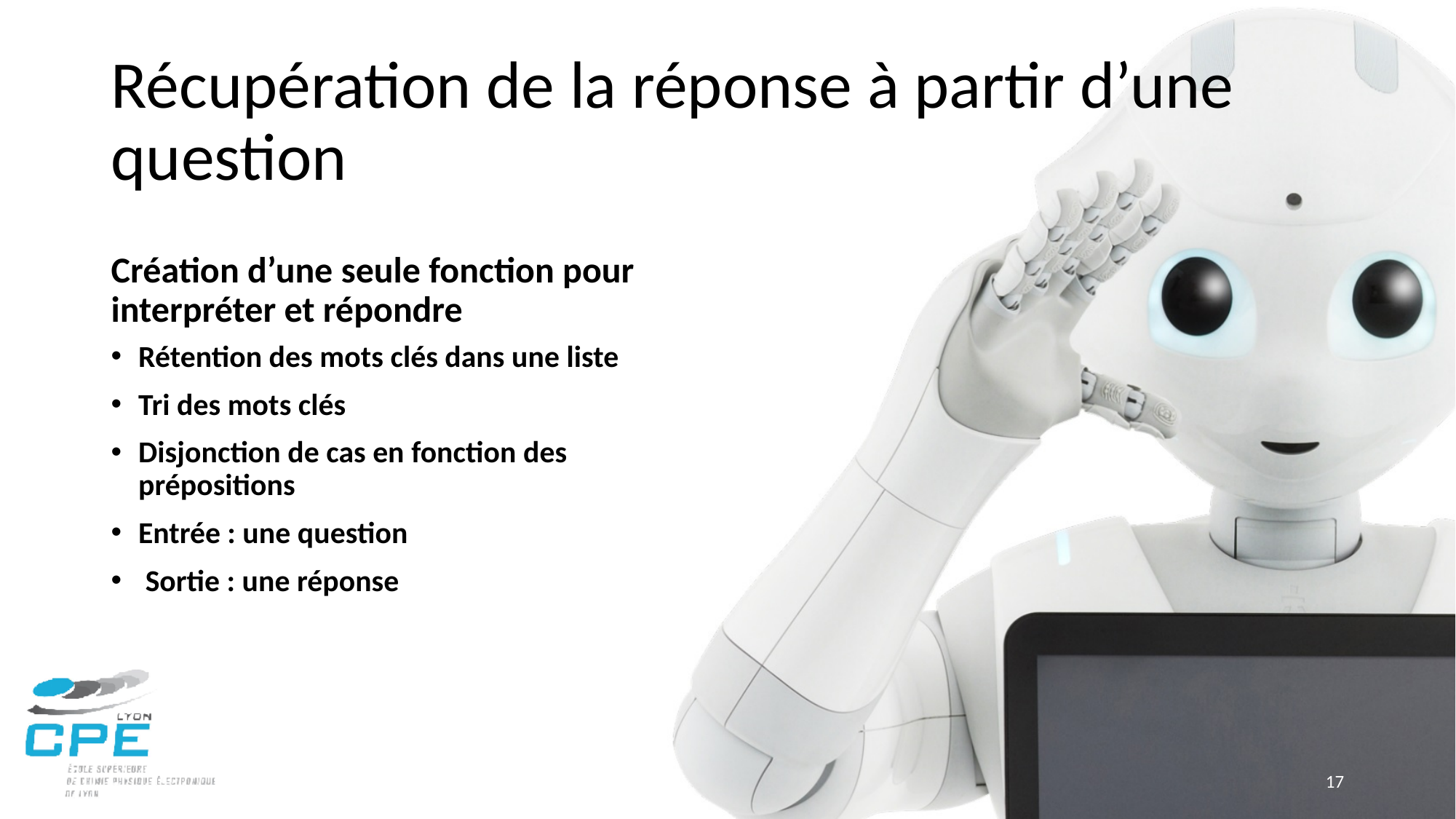

# Récupération de la réponse à partir d’une question
Création d’une seule fonction pour interpréter et répondre
Rétention des mots clés dans une liste
Tri des mots clés
Disjonction de cas en fonction des prépositions
Entrée : une question
 Sortie : une réponse
17